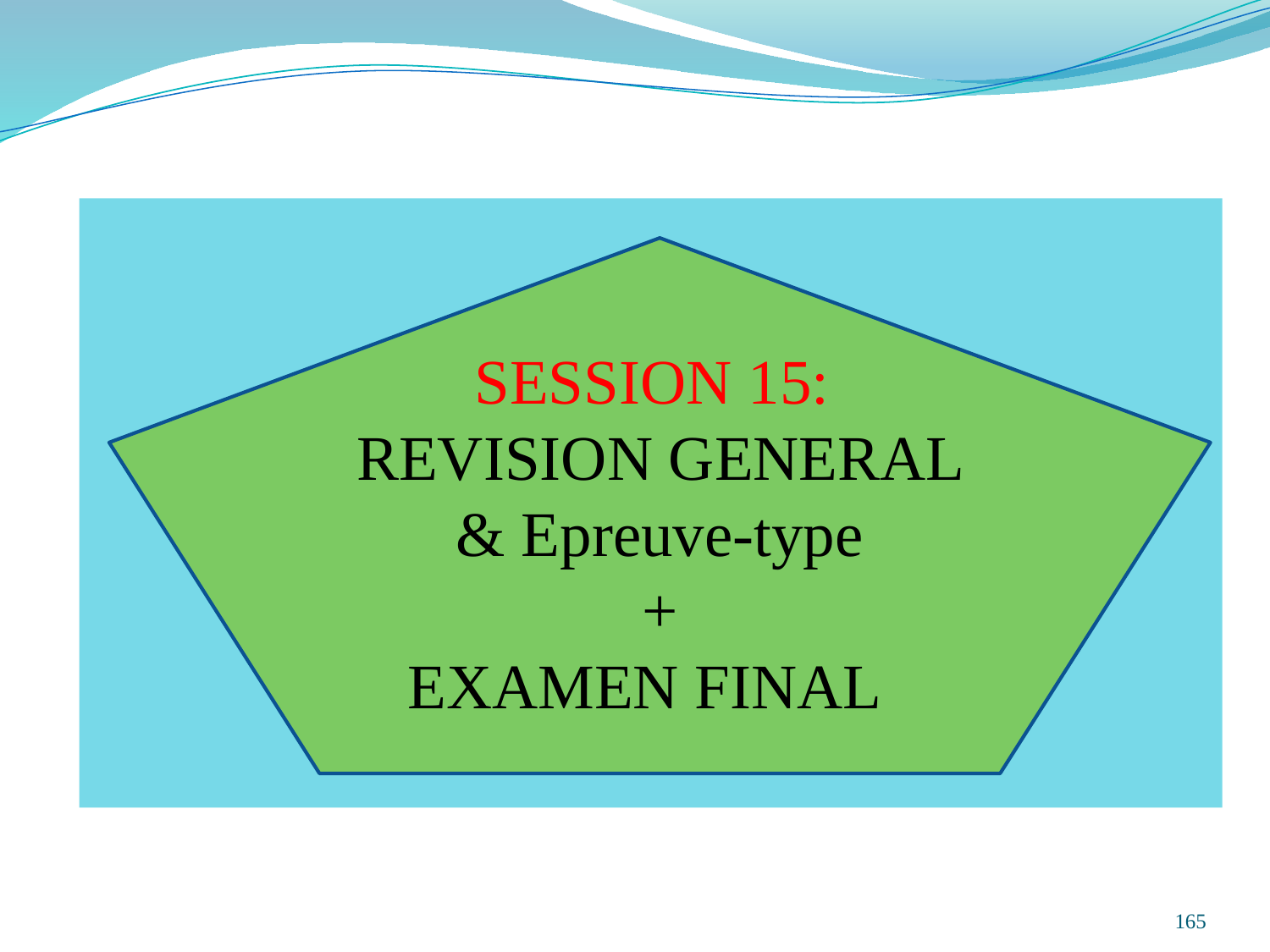

SESSION 15:
REVISION GENERAL & Epreuve-type
 +
EXAMEN FINAL

165